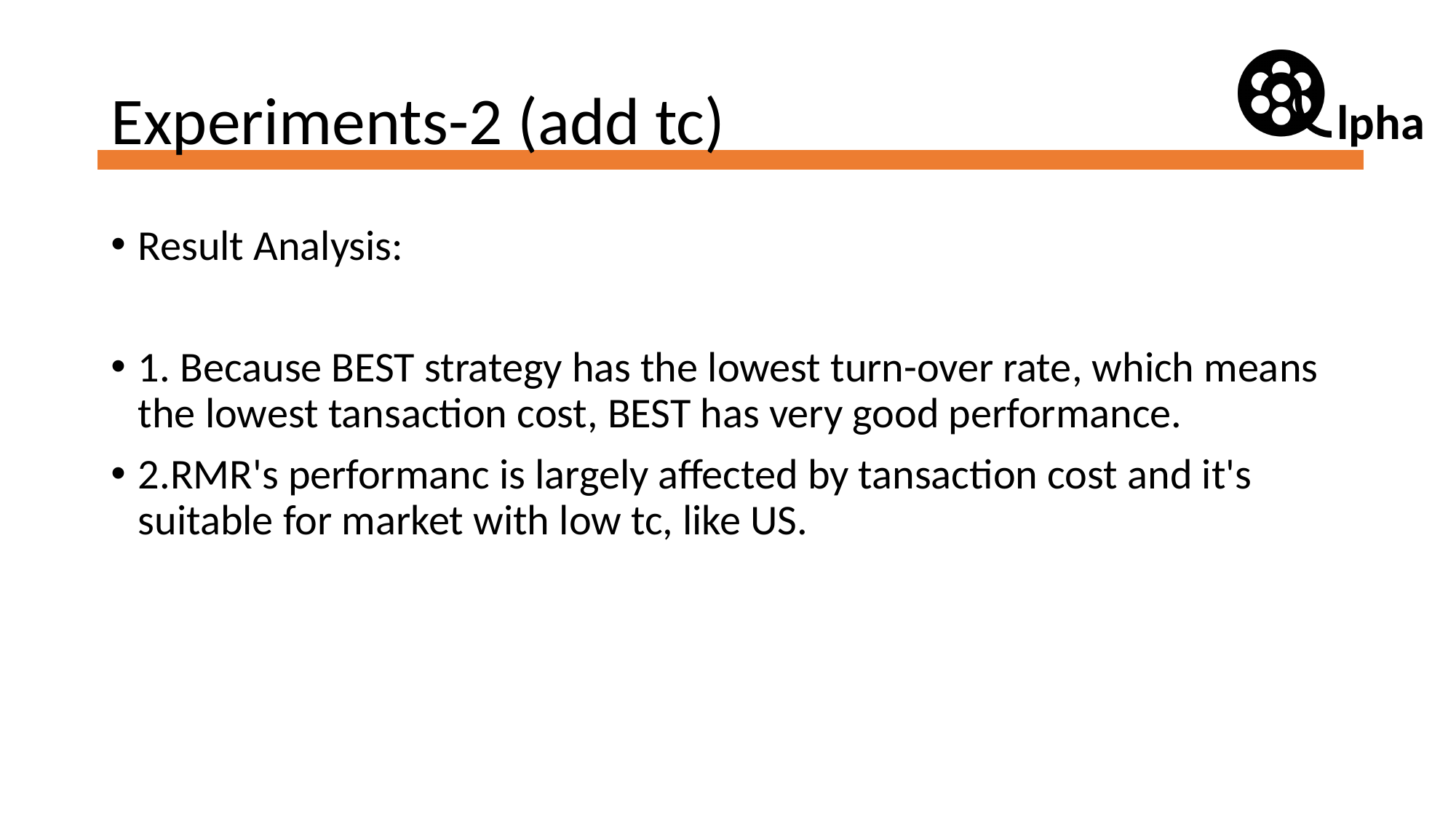

# Experiments-2 (add tc)
Result Analysis:

1. Because BEST strategy has the lowest turn-over rate, which means the lowest tansaction cost, BEST has very good performance.
2.RMR's performanc is largely affected by tansaction cost and it's suitable for market with low tc, like US.